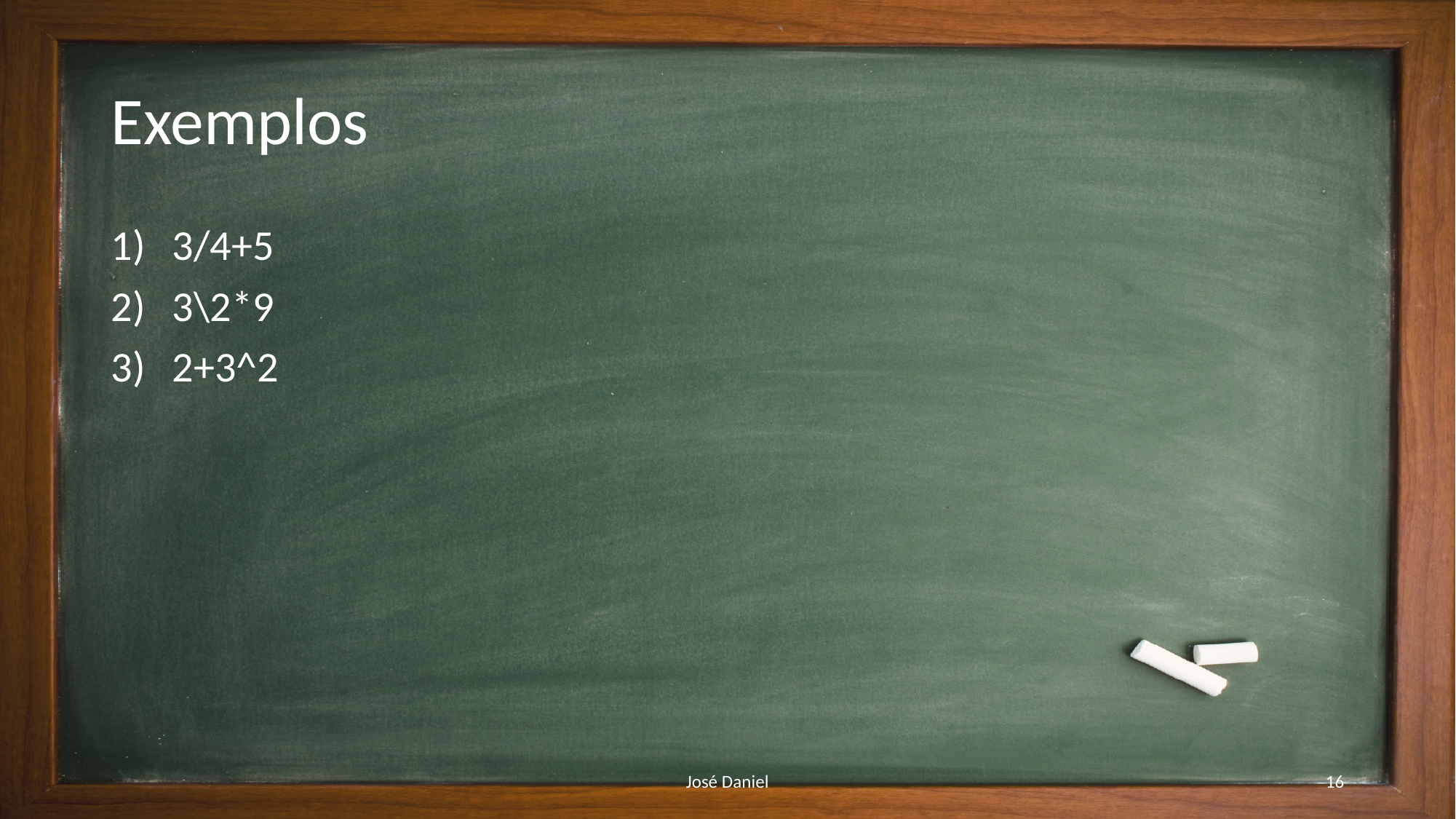

# Exemplos
3/4+5
3\2*9
2+3^2

José Daniel
16